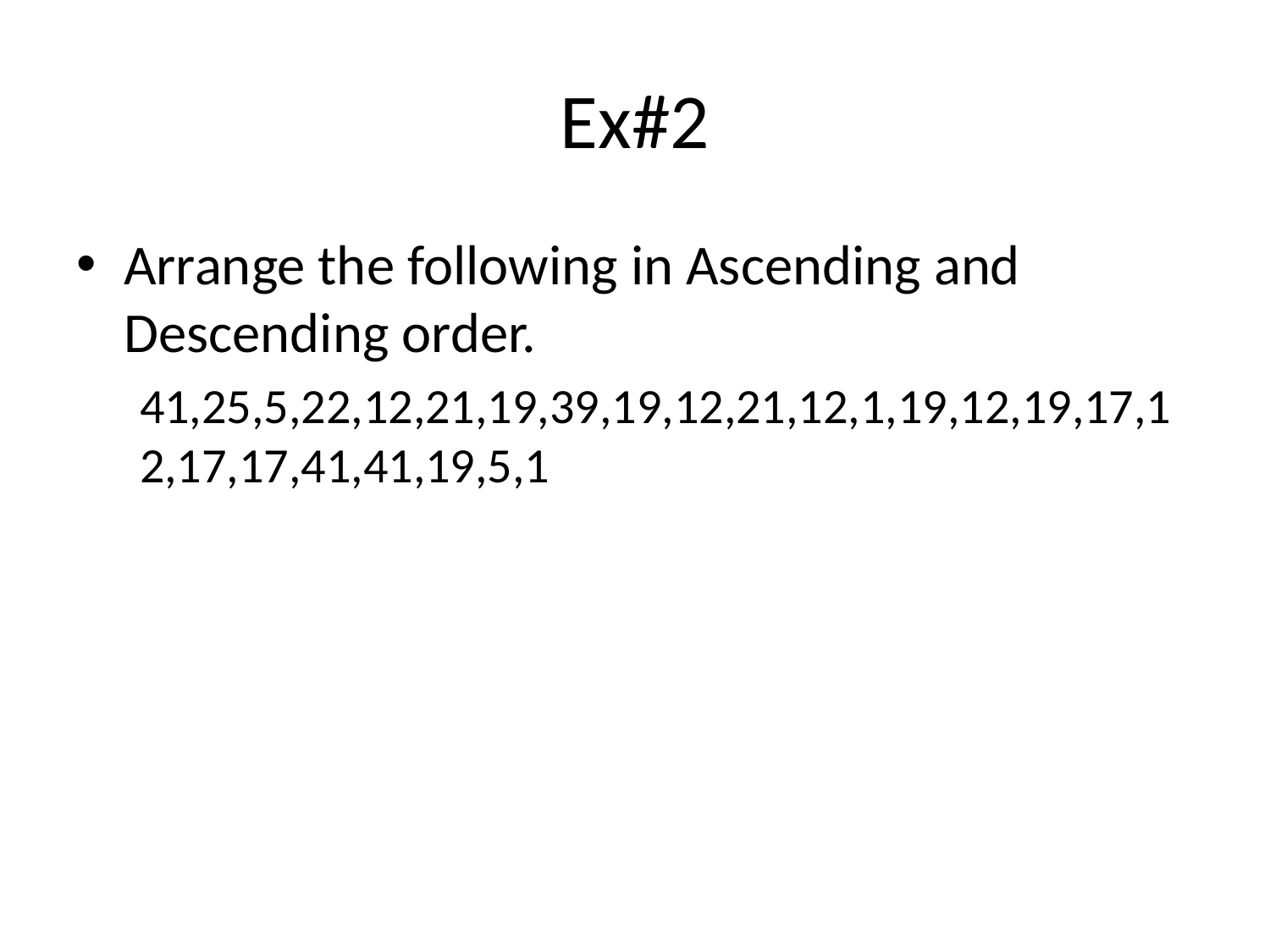

# Ex#2
Arrange the following in Ascending and Descending order.
41,25,5,22,12,21,19,39,19,12,21,12,1,19,12,19,17,12,17,17,41,41,19,5,1